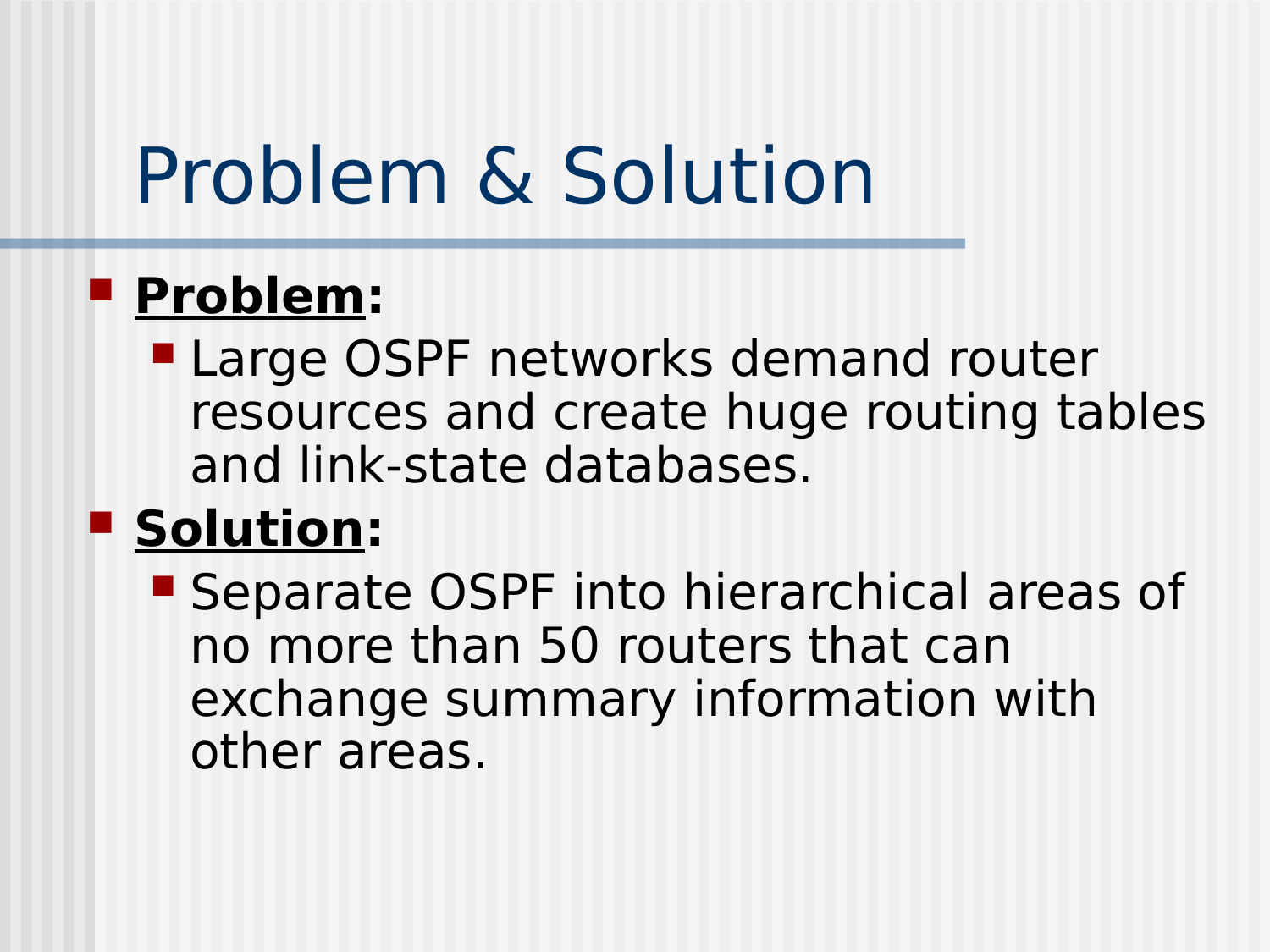

# Problem & Solution
Problem:
Large OSPF networks demand router resources and create huge routing tables and link-state databases.
Solution:
Separate OSPF into hierarchical areas of no more than 50 routers that can exchange summary information with other areas.